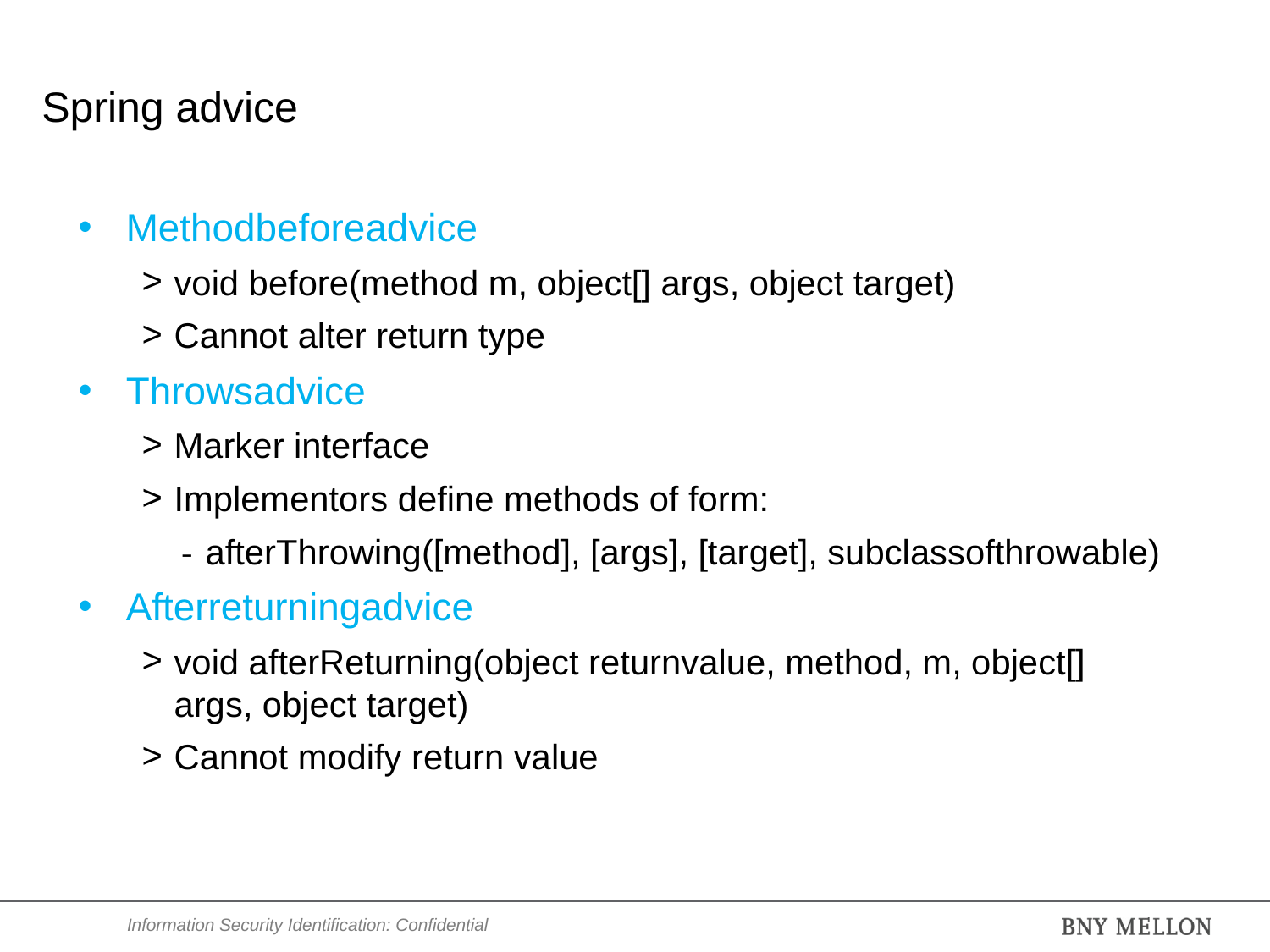

# Spring advice
Methodbeforeadvice
void before(method m, object[] args, object target)
Cannot alter return type
Throwsadvice
Marker interface
Implementors define methods of form:
afterThrowing([method], [args], [target], subclassofthrowable)
Afterreturningadvice
void afterReturning(object returnvalue, method, m, object[] args, object target)
Cannot modify return value